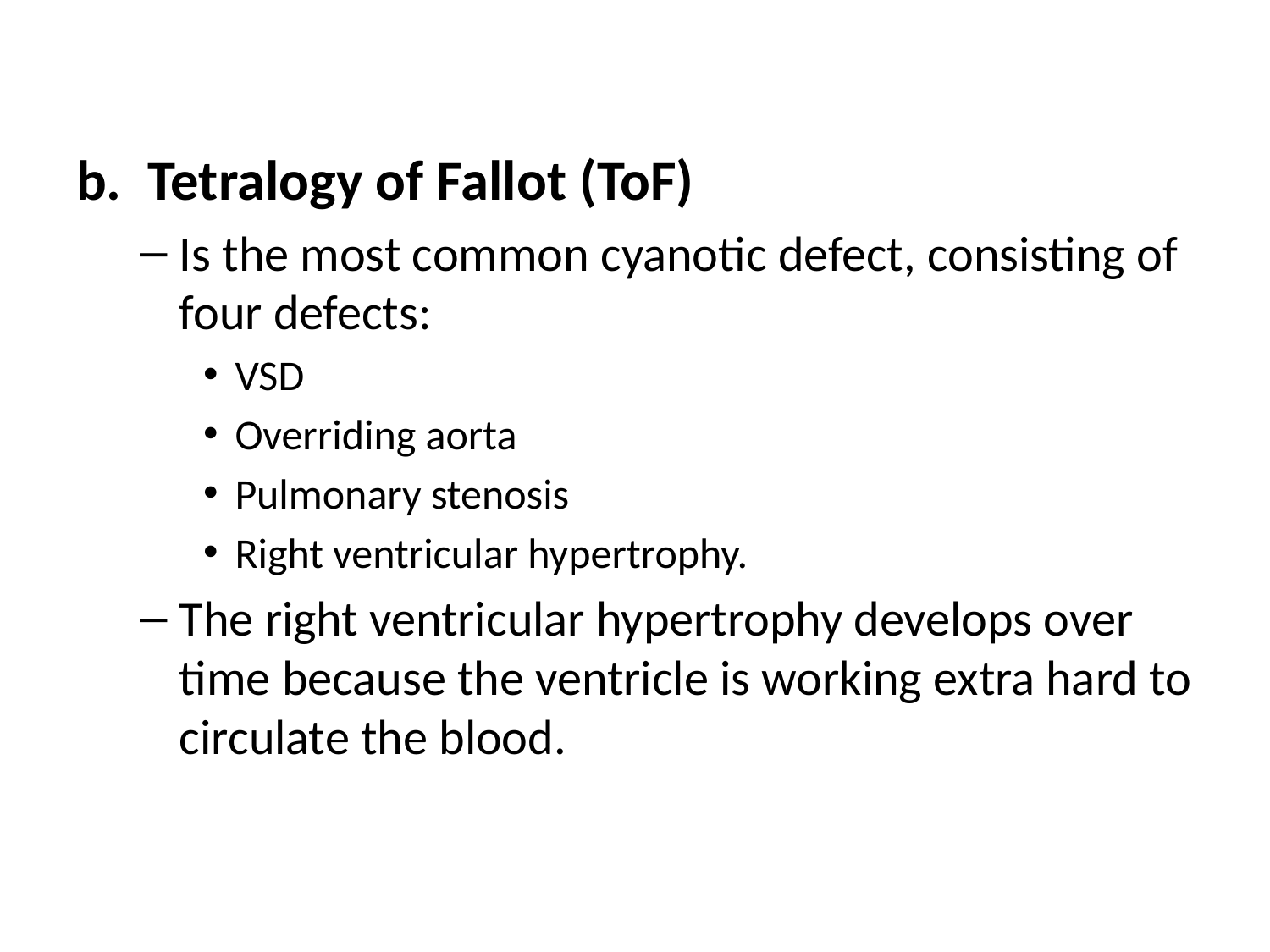

#
Tetralogy of Fallot (ToF)
Is the most common cyanotic defect, consisting of four defects:
VSD
Overriding aorta
Pulmonary stenosis
Right ventricular hypertrophy.
The right ventricular hypertrophy develops over time because the ventricle is working extra hard to circulate the blood.